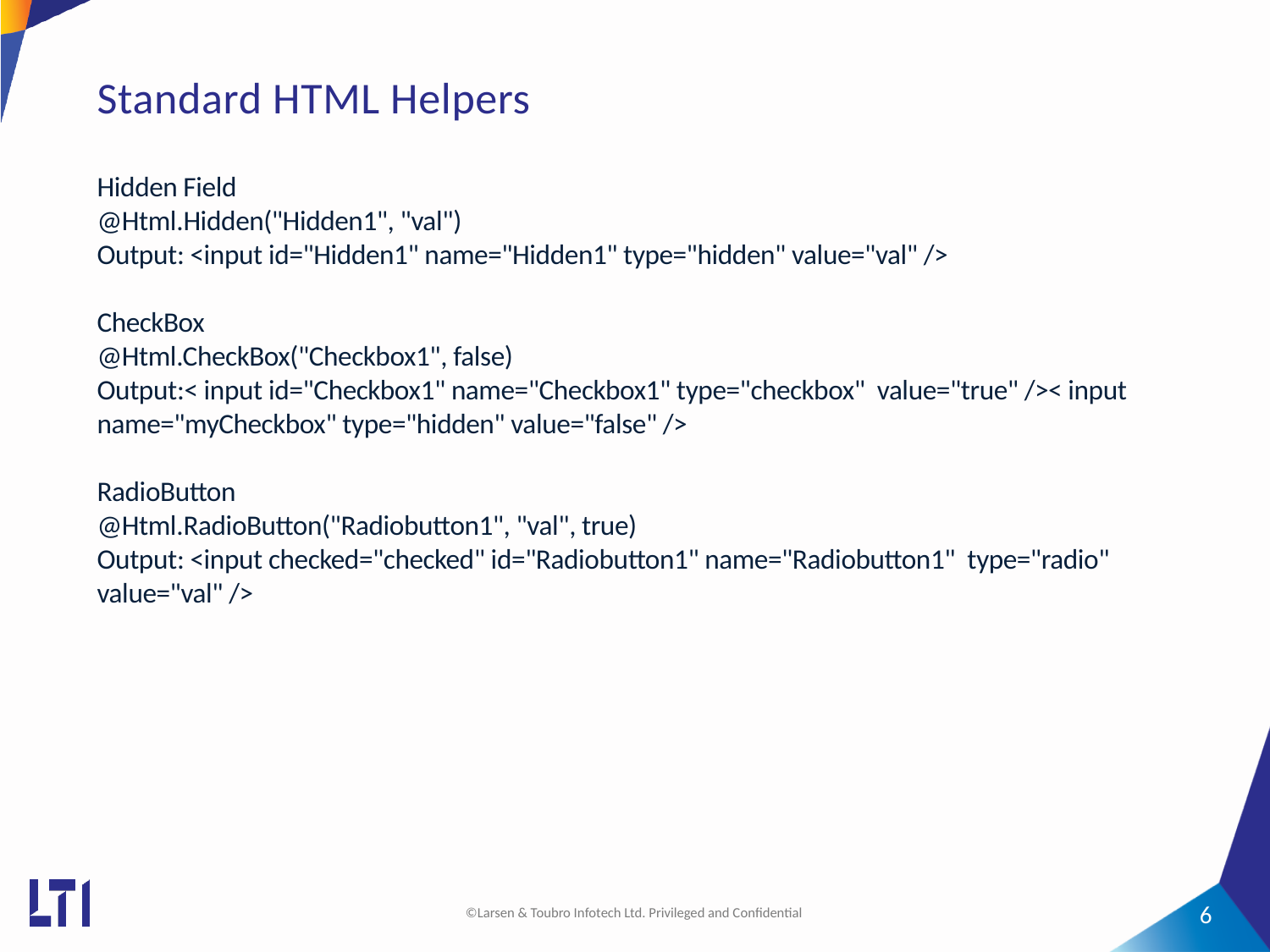

# Standard HTML Helpers
Hidden Field
@Html.Hidden("Hidden1", "val")
Output: <input id="Hidden1" name="Hidden1" type="hidden" value="val" />

CheckBox
@Html.CheckBox("Checkbox1", false)
Output:< input id="Checkbox1" name="Checkbox1" type="checkbox"  value="true" />< input name="myCheckbox" type="hidden" value="false" />

RadioButton
@Html.RadioButton("Radiobutton1", "val", true)
Output: <input checked="checked" id="Radiobutton1" name="Radiobutton1"  type="radio" value="val" />